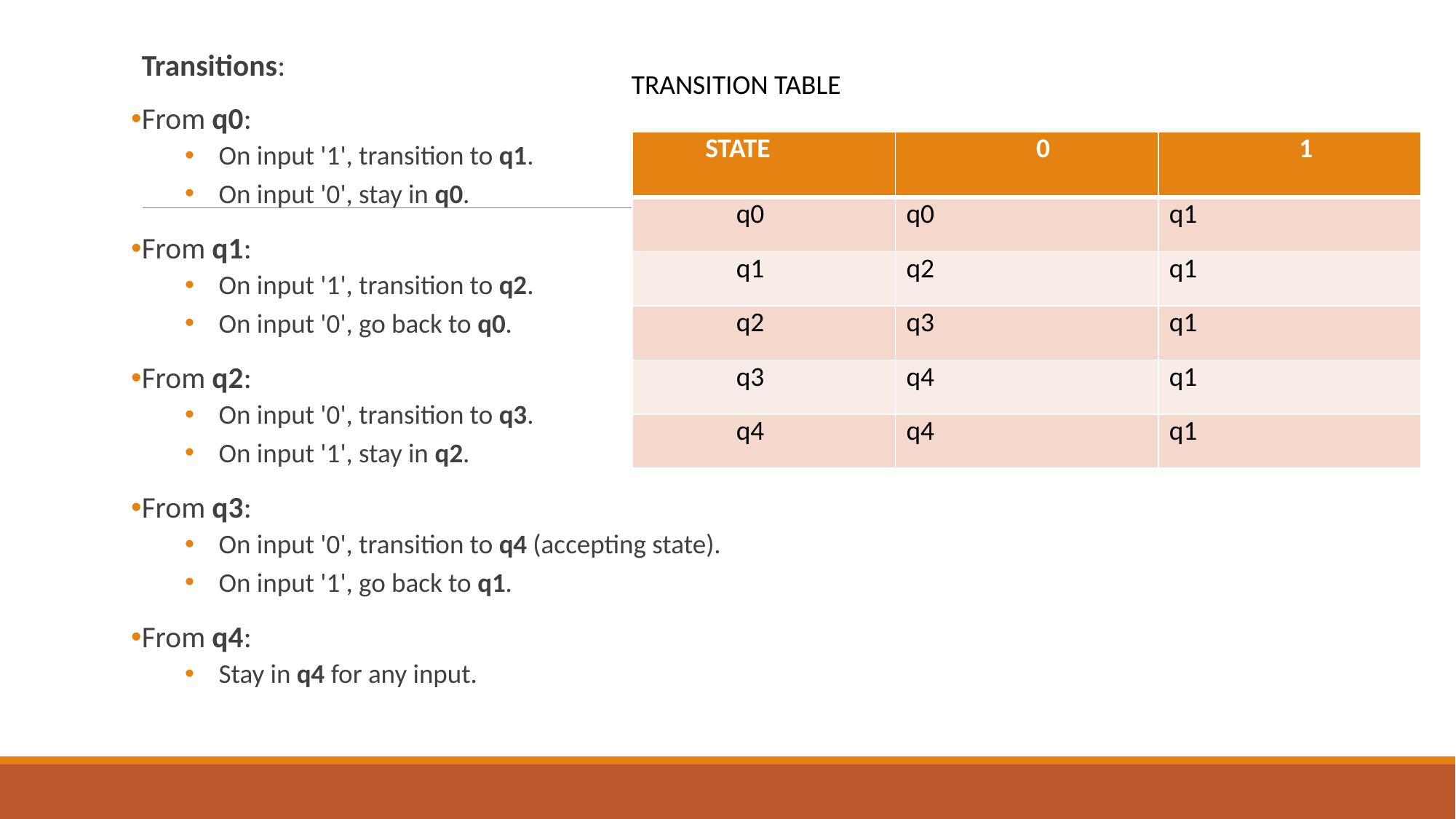

Transitions:
From q0:
On input '1', transition to q1.
On input '0', stay in q0.
From q1:
On input '1', transition to q2.
On input '0', go back to q0.
From q2:
On input '0', transition to q3.
On input '1', stay in q2.
From q3:
On input '0', transition to q4 (accepting state).
On input '1', go back to q1.
From q4:
Stay in q4 for any input.

TRANSITION TABLE
| STATE | 0 | 1 |
| --- | --- | --- |
| q0 | q0 | q1 |
| q1 | q2 | q1 |
| q2 | q3 | q1 |
| q3 | q4 | q1 |
| q4 | q4 | q1 |